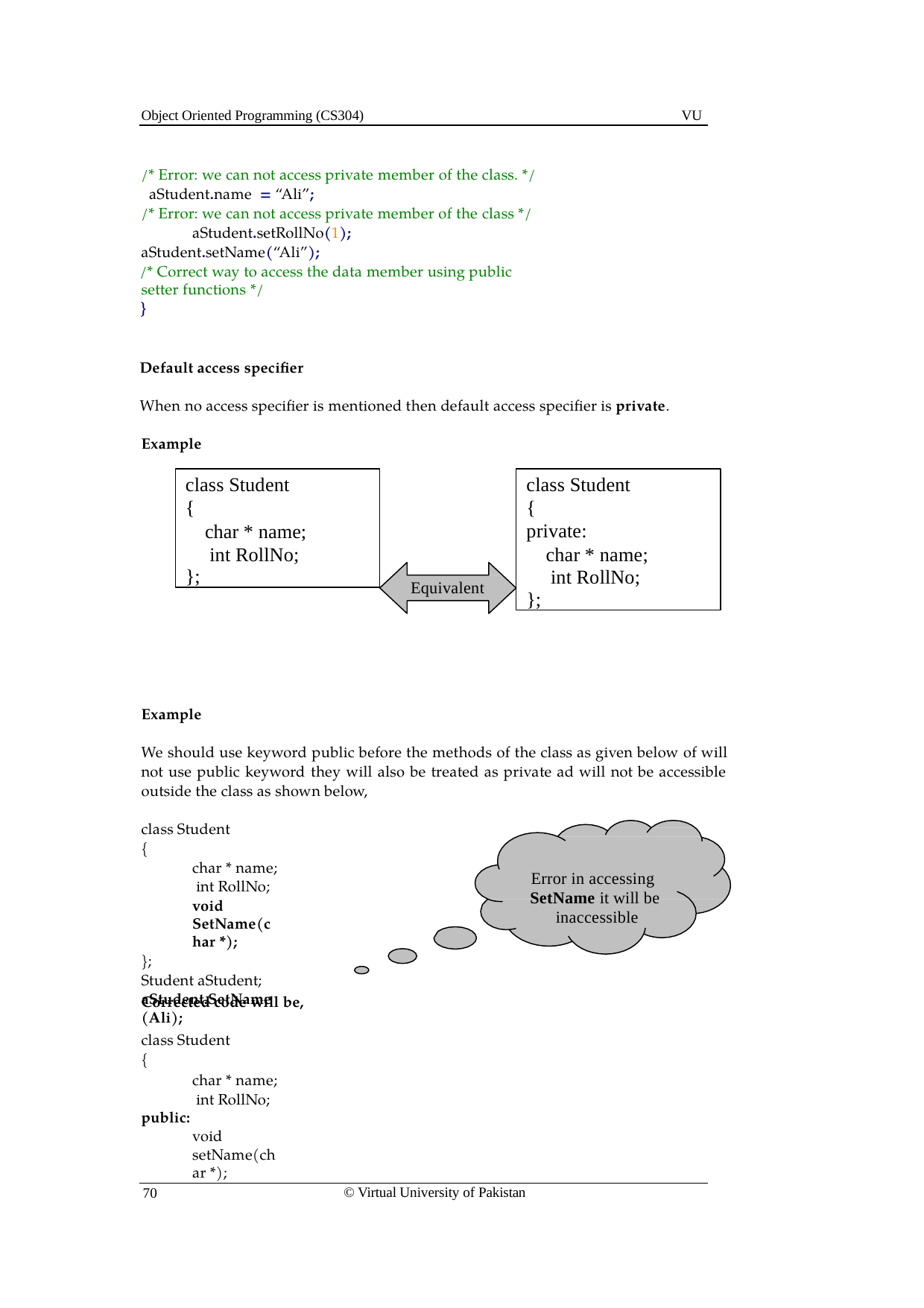

Object Oriented Programming (CS304)
VU

/* Error: we can not access private member of the class. */  aStudent.name  = “Ali”;
/* Error: we can not access private member of the class */  aStudent.setRollNo(1);
aStudent.setName(“Ali”);
/* Correct way to access the data member using public setter functions */
}

Default access specifier
When no access specifier is mentioned then default access specifier is private.  Example
class Student
{
char * name;  int RollNo;
};
class Student
{
private:
char * name;  int RollNo;
};

Equivalent
Example

We should use keyword public before the methods of the class as given below of will  not use public keyword they will also be treated as private ad will not be accessible  outside the class as shown below,
class Student
{
char * name;  int RollNo;
void SetName(char *);
};
Student aStudent;
aStudent.SetName(Ali);

Error in accessing  SetName it will be  inaccessible

Corrected code will be,

class Student
{
char * name;  int RollNo;
public:
void setName(char *);
© Virtual University of Pakistan

70